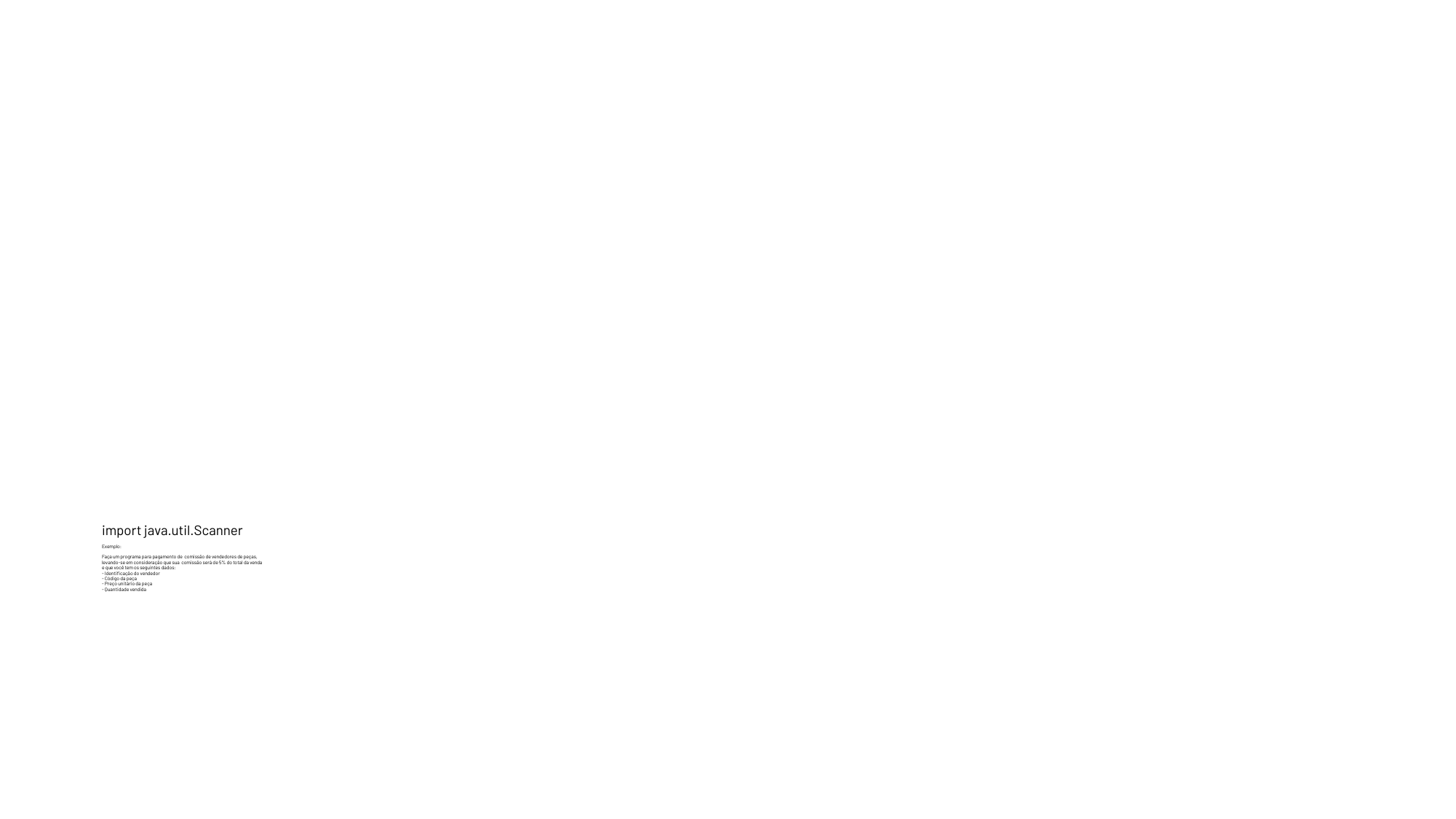

# import java.util.Scanner Exemplo: Faça um programa para pagamento de  comissão de vendedores de peças, levando-se em consideração que sua  comissão será de 5% do total da venda e que você tem os seguintes dados: - Identificação do vendedor - Código da peça - Preço unitário da peça - Quantidade vendida